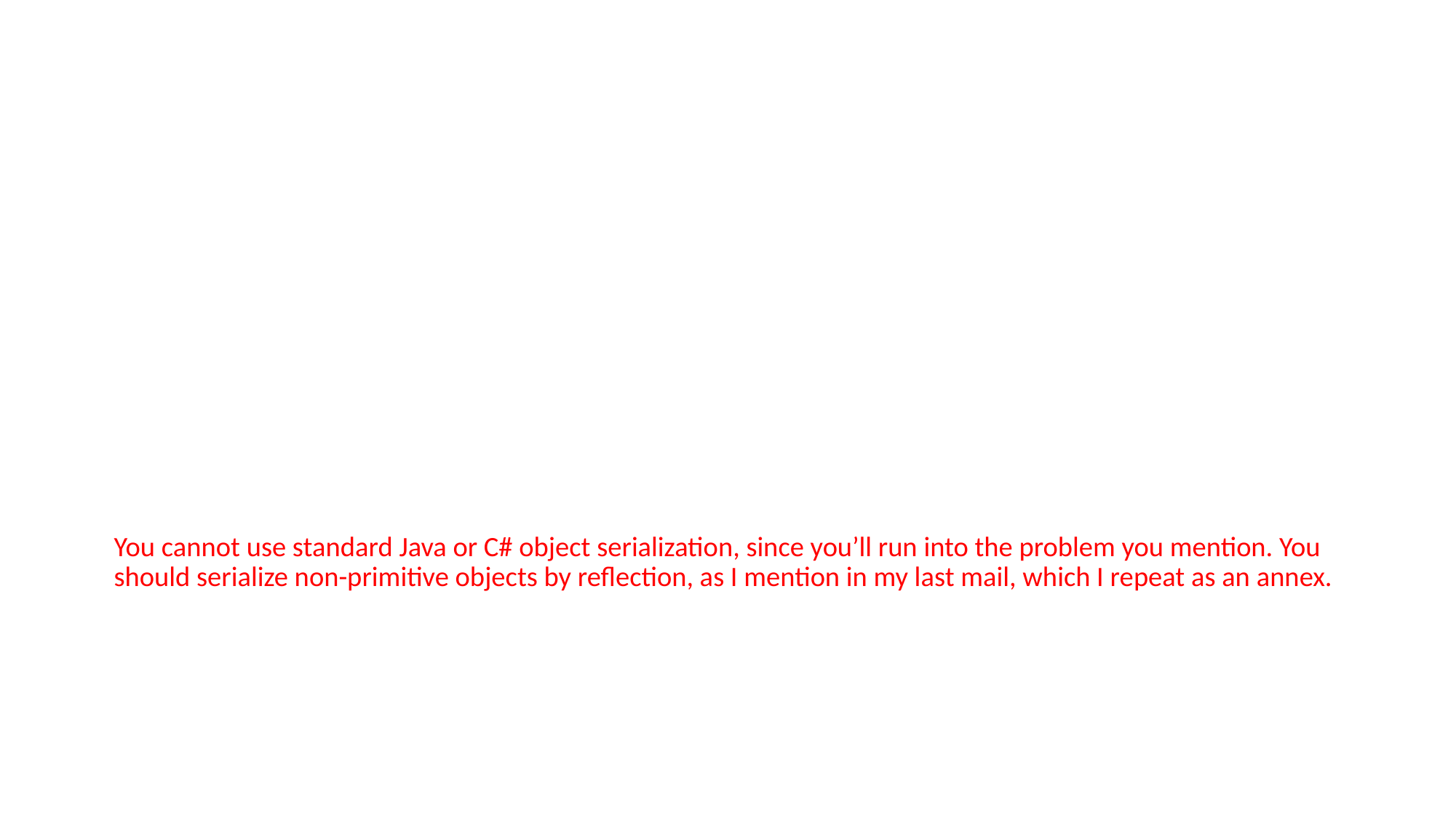

# You cannot use standard Java or C# object serialization, since you’ll run into the problem you mention. You should serialize non-primitive objects by reflection, as I mention in my last mail, which I repeat as an annex.